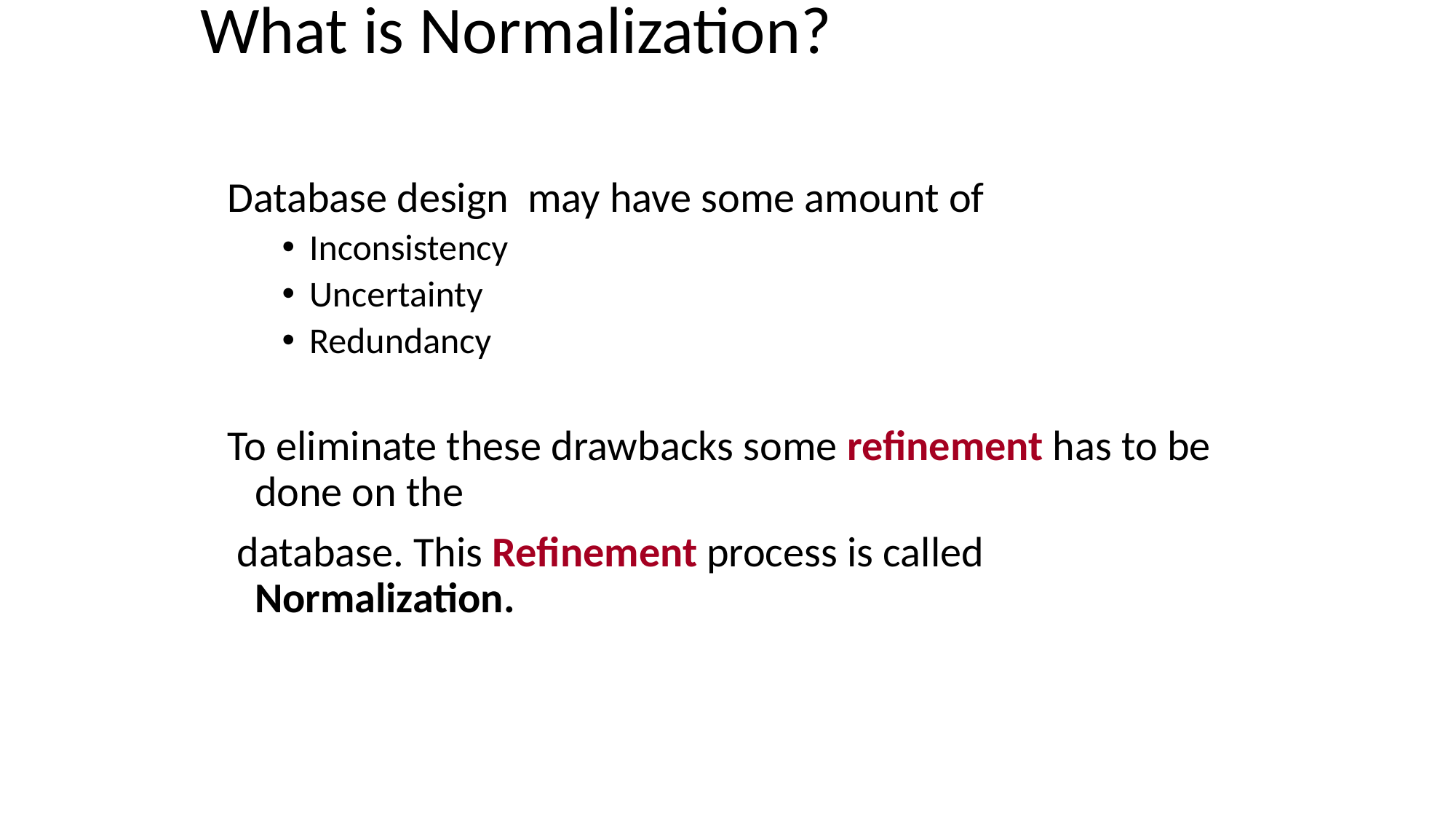

What is Normalization?

Database design  may have some amount of
Inconsistency
Uncertainty
Redundancy

To eliminate these drawbacks some refinement has to be done on the
 database. This Refinement process is called Normalization.

41